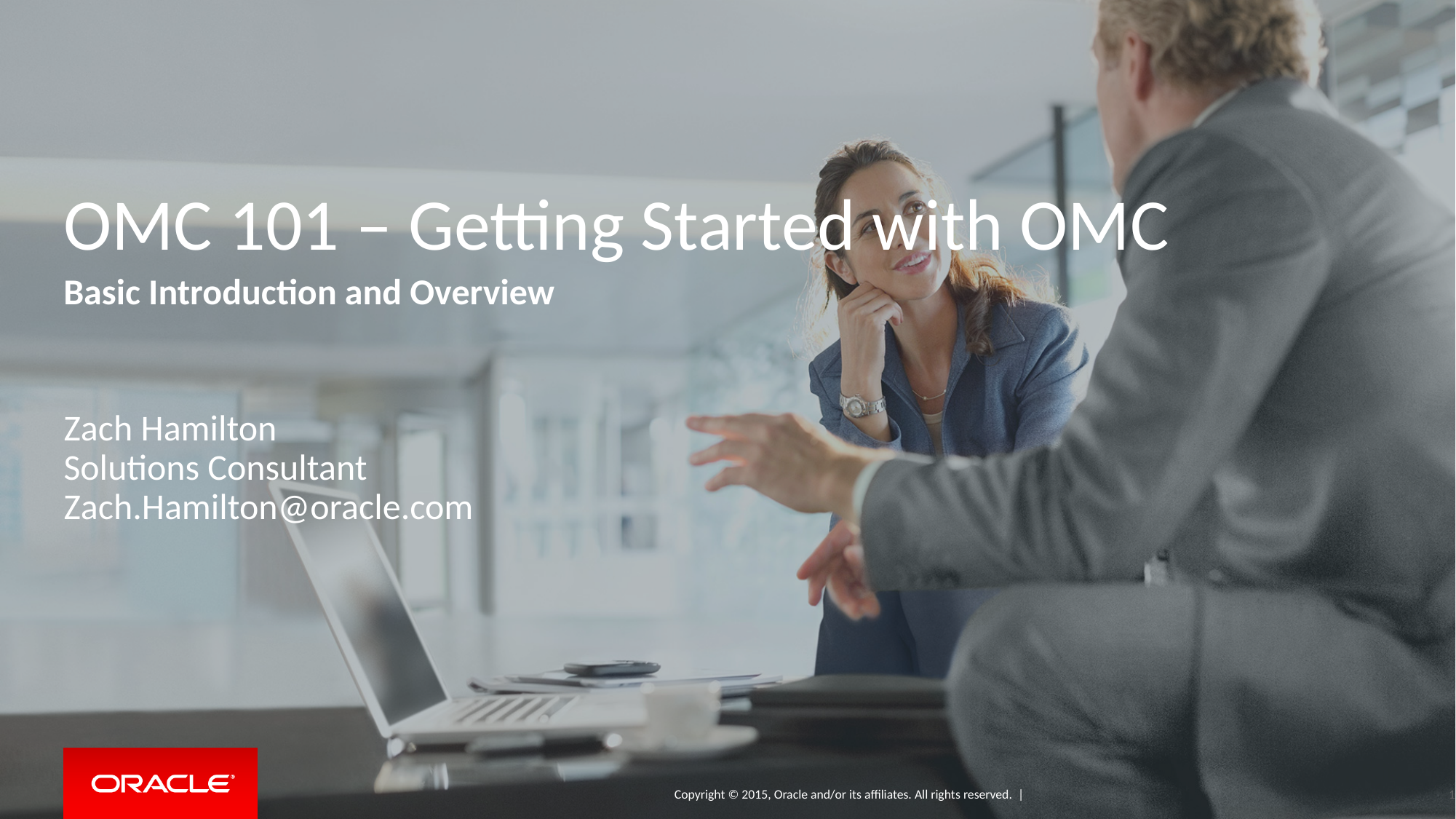

# OMC 101 – Getting Started with OMC
Basic Introduction and Overview
Zach Hamilton
Solutions Consultant
Zach.Hamilton@oracle.com
1